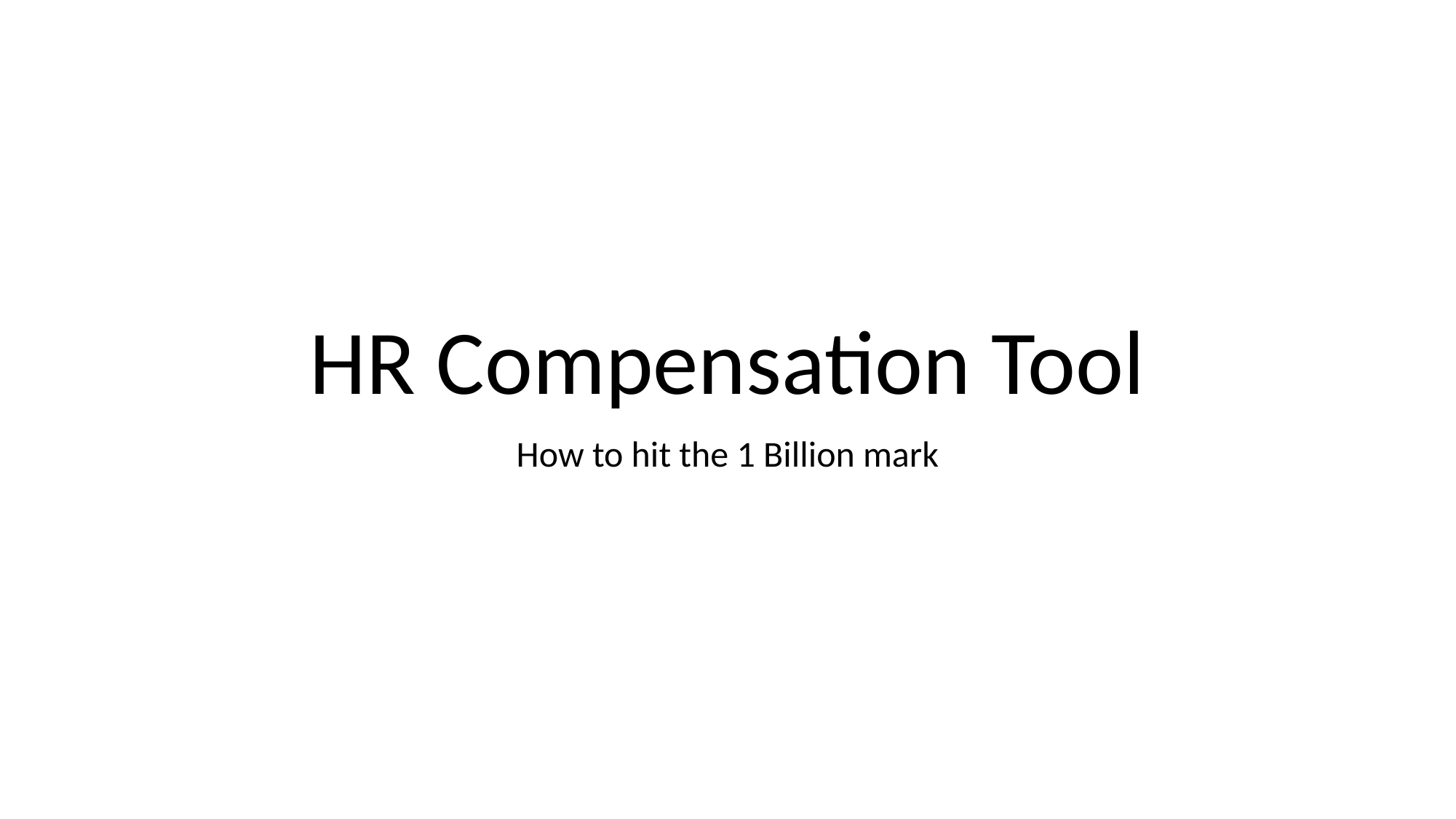

# HR Compensation Tool
How to hit the 1 Billion mark